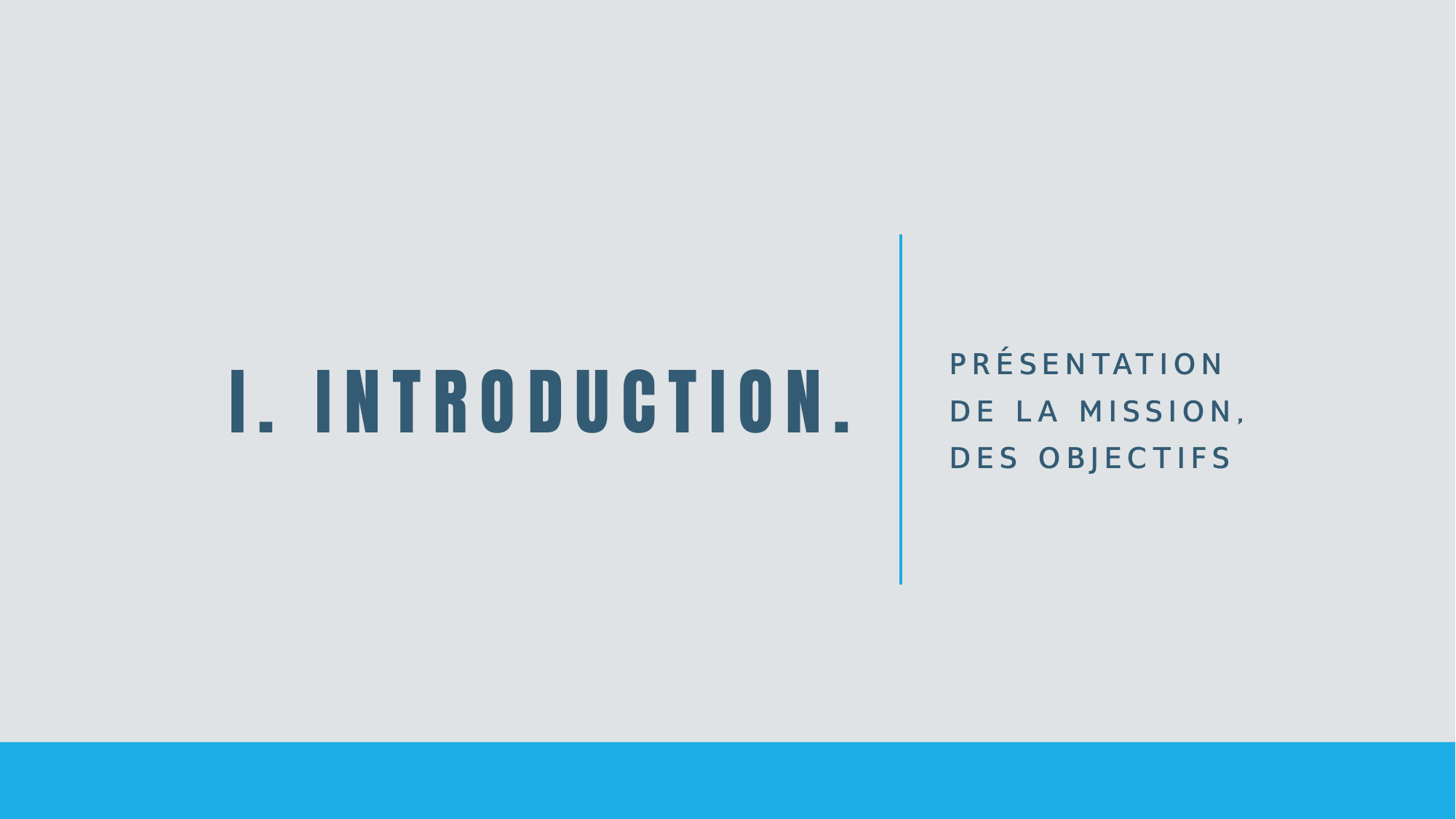

# I. Introduction.
Présentation
de la mission,
des objectifs